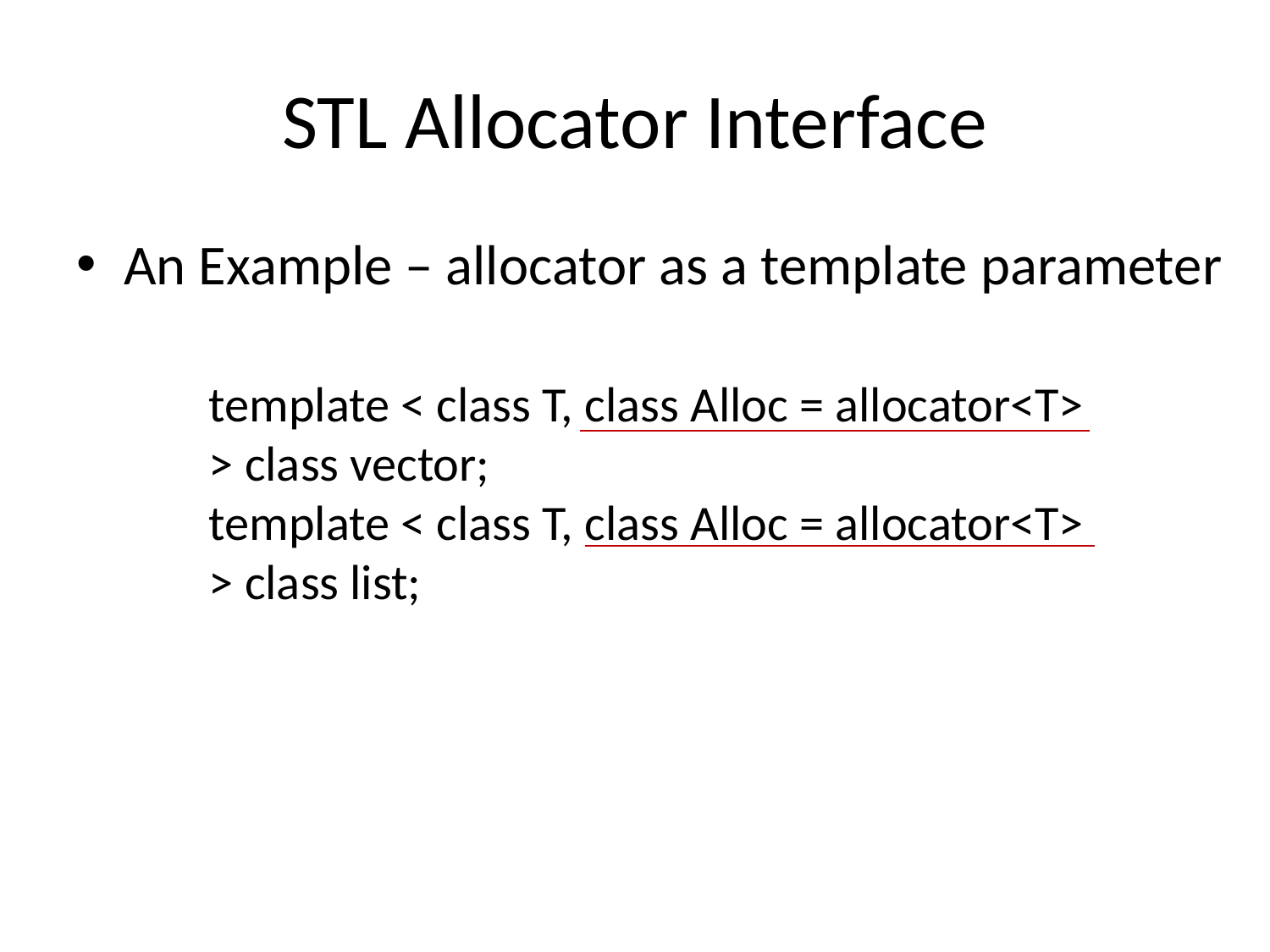

# STL Allocator Interface
An Example – allocator as a template parameter

template < class T, class Alloc = allocator<T> > class vector;
template < class T, class Alloc = allocator<T> > class list;